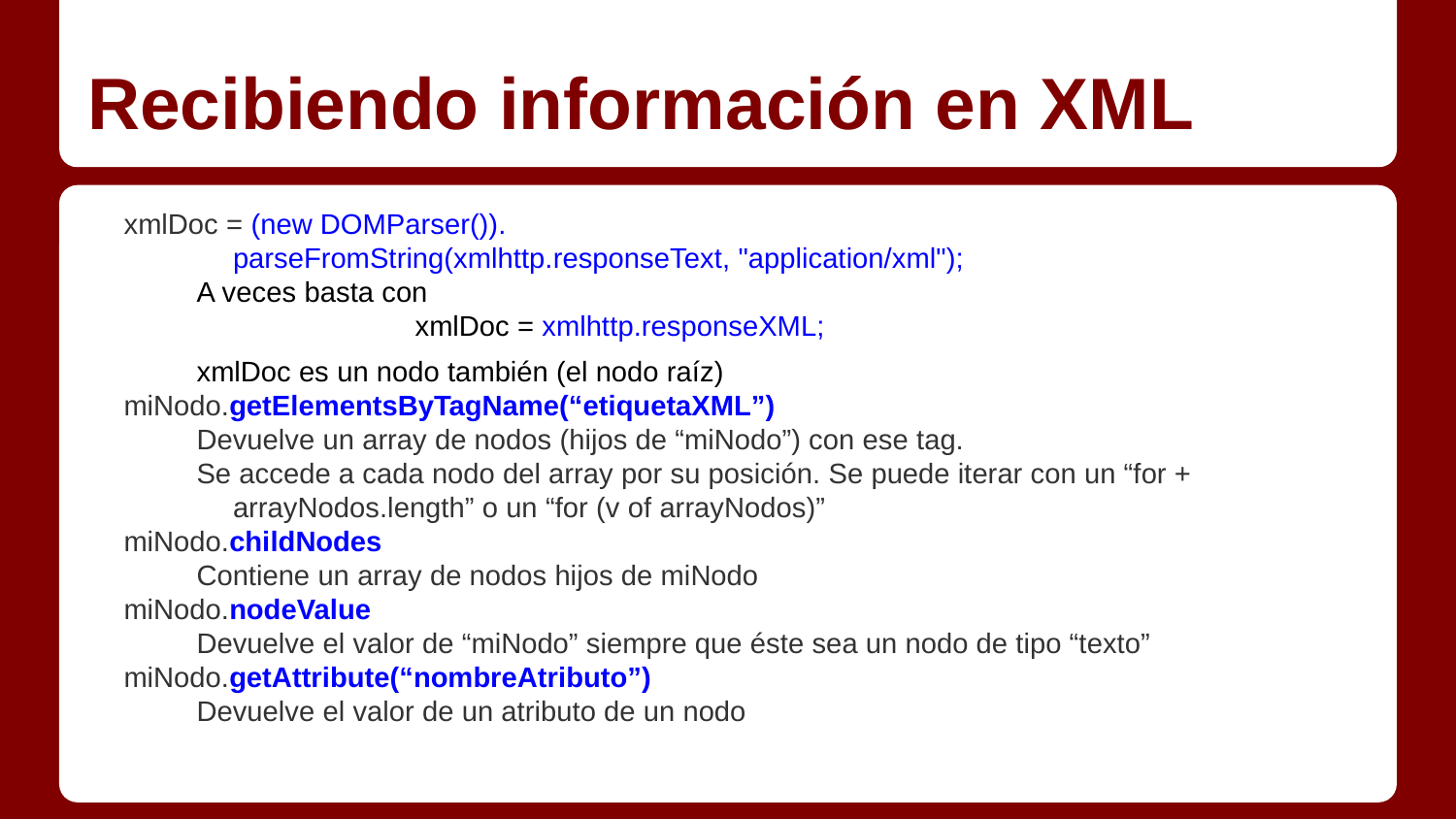

# Recibiendo información en XML
xmlDoc = (new DOMParser()).
parseFromString(xmlhttp.responseText, "application/xml");
A veces basta con
xmlDoc = xmlhttp.responseXML;
xmlDoc es un nodo también (el nodo raíz)
miNodo.getElementsByTagName(“etiquetaXML”)
Devuelve un array de nodos (hijos de “miNodo”) con ese tag.
Se accede a cada nodo del array por su posición. Se puede iterar con un “for + arrayNodos.length” o un “for (v of arrayNodos)”
miNodo.childNodes
Contiene un array de nodos hijos de miNodo
miNodo.nodeValue
Devuelve el valor de “miNodo” siempre que éste sea un nodo de tipo “texto”
miNodo.getAttribute(“nombreAtributo”)
Devuelve el valor de un atributo de un nodo